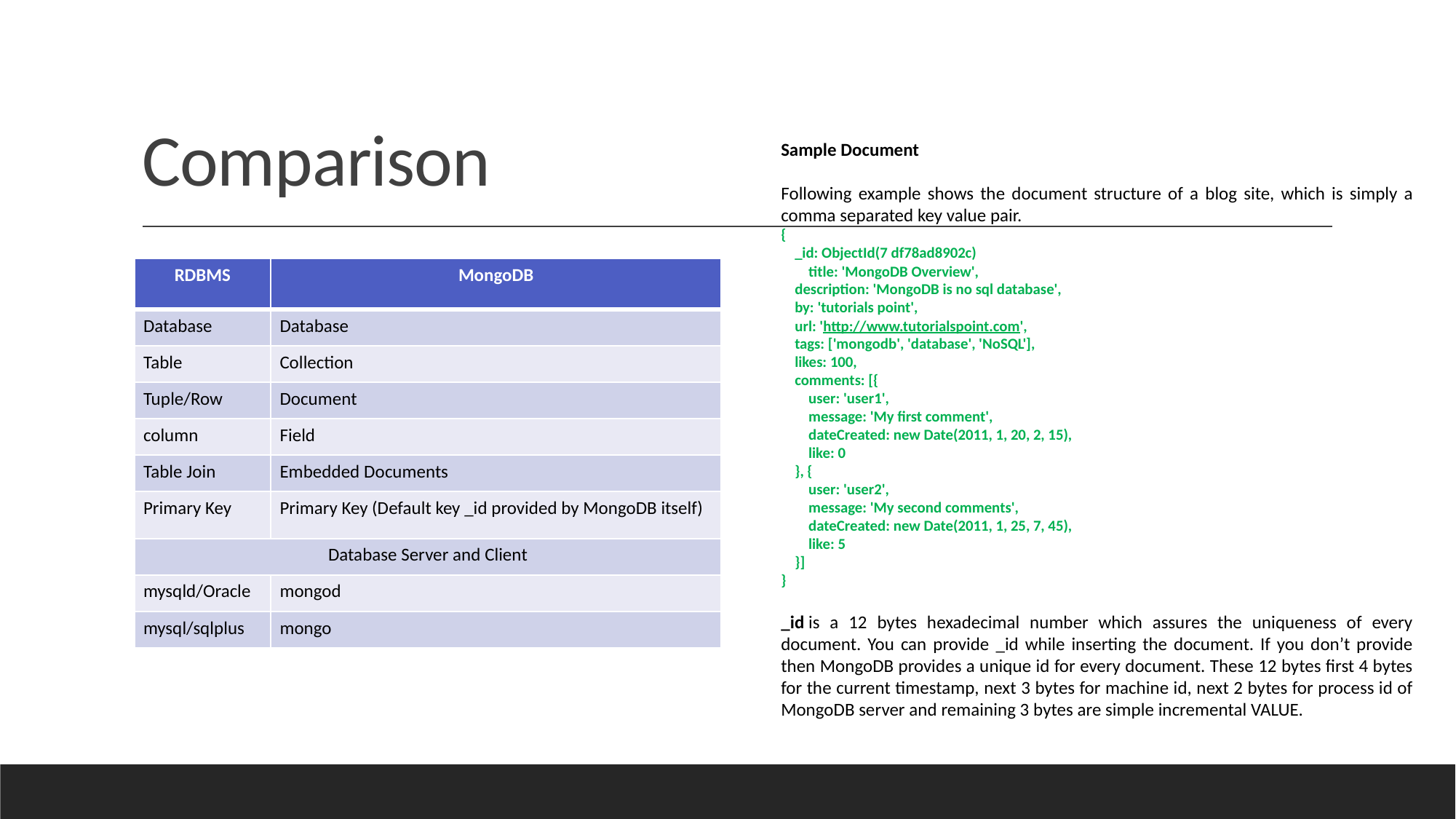

# Comparison
Sample Document

Following example shows the document structure of a blog site, which is simply a comma separated key value pair.
{
    _id: ObjectId(7 df78ad8902c)
        title: 'MongoDB Overview',
    description: 'MongoDB is no sql database',
    by: 'tutorials point',
    url: 'http://www.tutorialspoint.com',
    tags: ['mongodb', 'database', 'NoSQL'],
    likes: 100,
    comments: [{
        user: 'user1',
        message: 'My first comment',
        dateCreated: new Date(2011, 1, 20, 2, 15),
        like: 0
    }, {
        user: 'user2',
        message: 'My second comments',
        dateCreated: new Date(2011, 1, 25, 7, 45),
        like: 5
    }]
}

_id is a 12 bytes hexadecimal number which assures the uniqueness of every document. You can provide _id while inserting the document. If you don’t provide then MongoDB provides a unique id for every document. These 12 bytes first 4 bytes for the current timestamp, next 3 bytes for machine id, next 2 bytes for process id of MongoDB server and remaining 3 bytes are simple incremental VALUE.
| RDBMS | MongoDB |
| --- | --- |
| Database | Database |
| Table | Collection |
| Tuple/Row | Document |
| column | Field |
| Table Join | Embedded Documents |
| Primary Key | Primary Key (Default key \_id provided by MongoDB itself) |
| Database Server and Client |  |
| mysqld/Oracle | mongod |
| mysql/sqlplus | mongo |